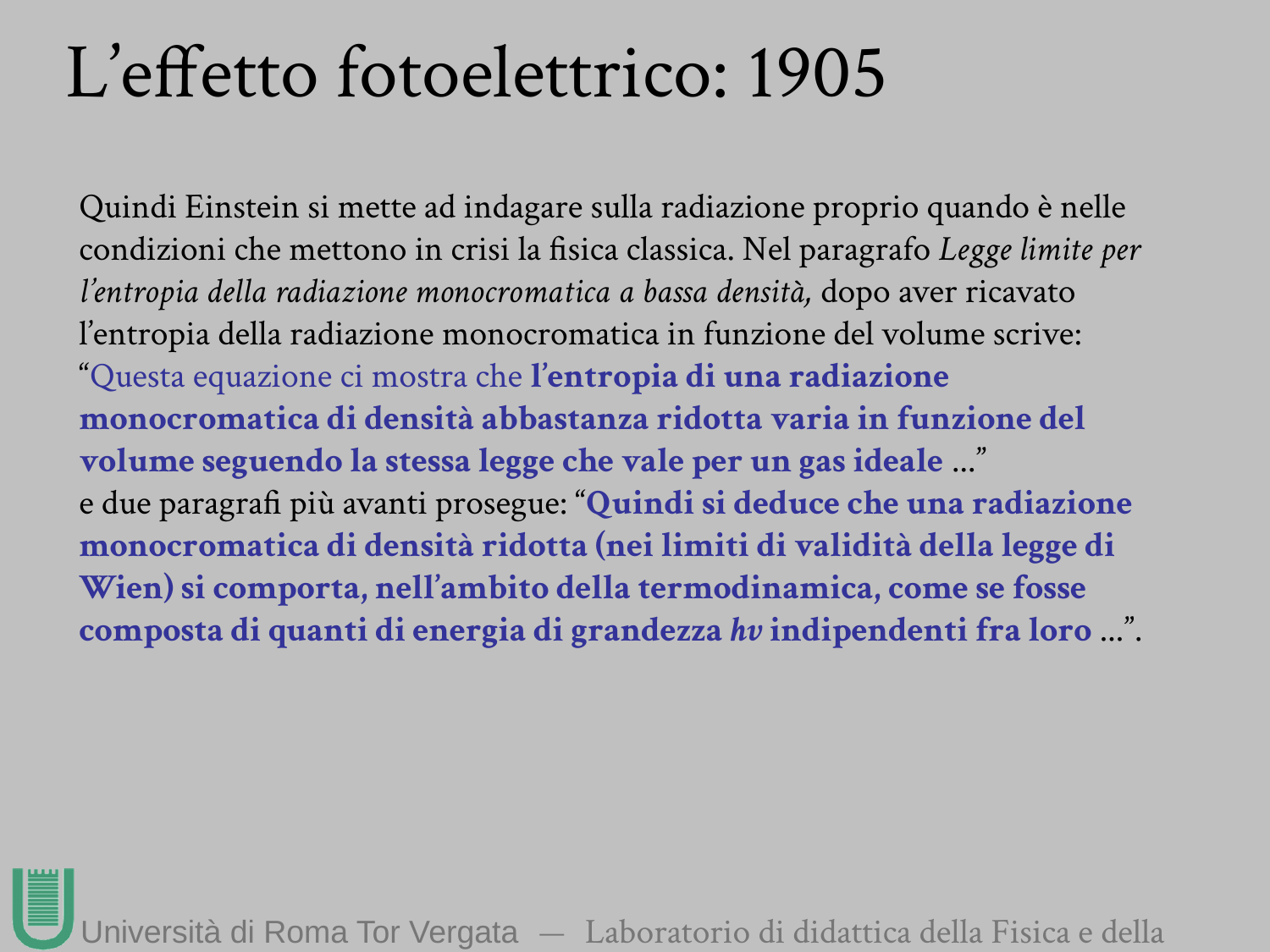

# L’effetto fotoelettrico: 1905
Quindi Einstein si mette ad indagare sulla radiazione proprio quando è nelle condizioni che mettono in crisi la fisica classica. Nel paragrafo Legge limite per l’entropia della radiazione monocromatica a bassa densità, dopo aver ricavato l’entropia della radiazione monocromatica in funzione del volume scrive: “Questa equazione ci mostra che l’entropia di una radiazione monocromatica di densità abbastanza ridotta varia in funzione del volume seguendo la stessa legge che vale per un gas ideale ...”
e due paragrafi più avanti prosegue: “Quindi si deduce che una radiazione monocromatica di densità ridotta (nei limiti di validità della legge di Wien) si comporta, nell’ambito della termodinamica, come se fosse composta di quanti di energia di grandezza hv indipendenti fra loro ...”.